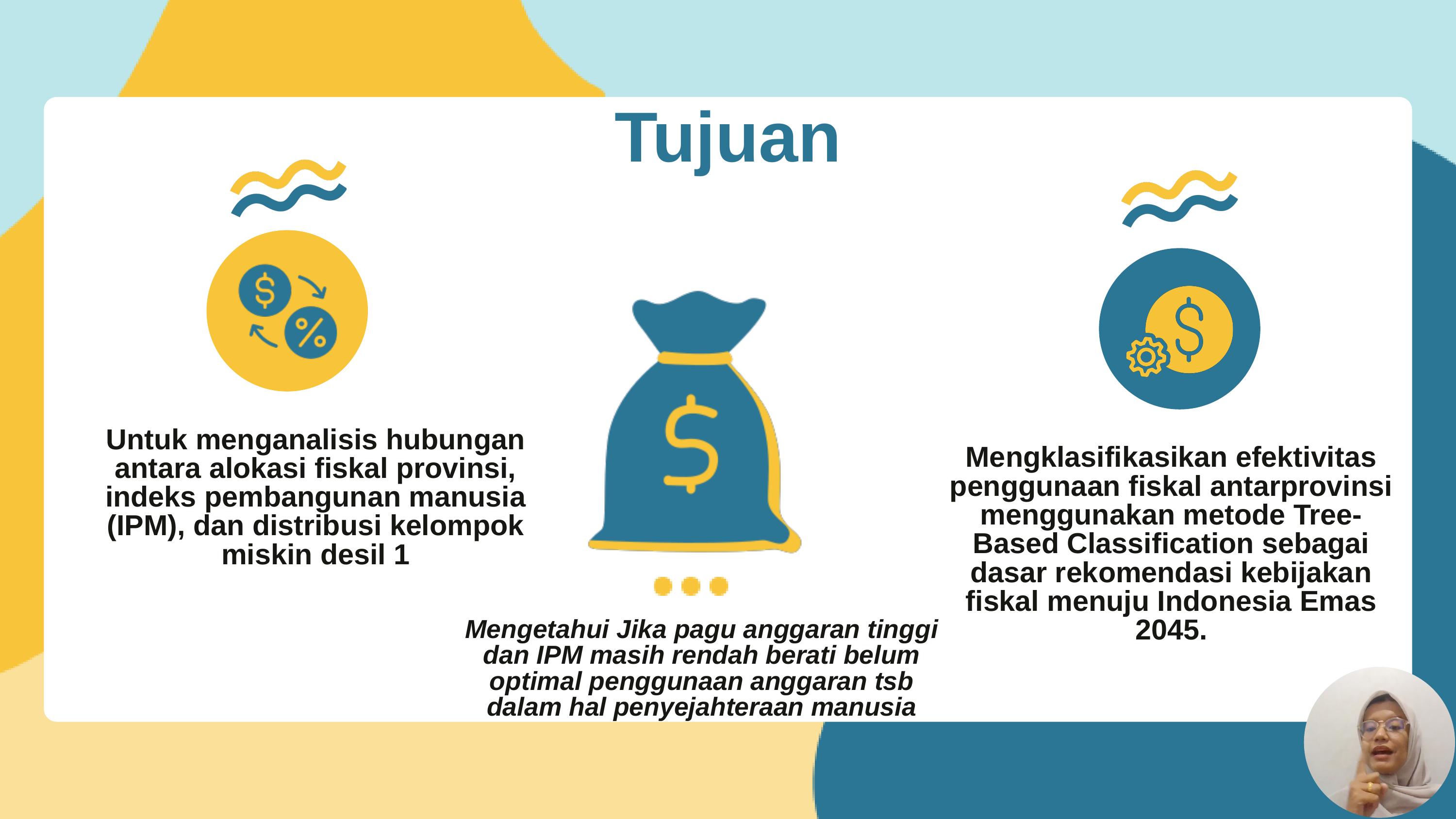

Tujuan

Untuk menganalisis hubungan antara alokasi fiskal provinsi, indeks pembangunan manusia (IPM), dan distribusi kelompok miskin desil 1
Mengklasifikasikan efektivitas penggunaan fiskal antarprovinsi menggunakan metode Tree-Based Classification sebagai dasar rekomendasi kebijakan fiskal menuju Indonesia Emas 2045.

Mengetahui Jika pagu anggaran tinggi dan IPM masih rendah berati belum optimal penggunaan anggaran tsb dalam hal penyejahteraan manusia